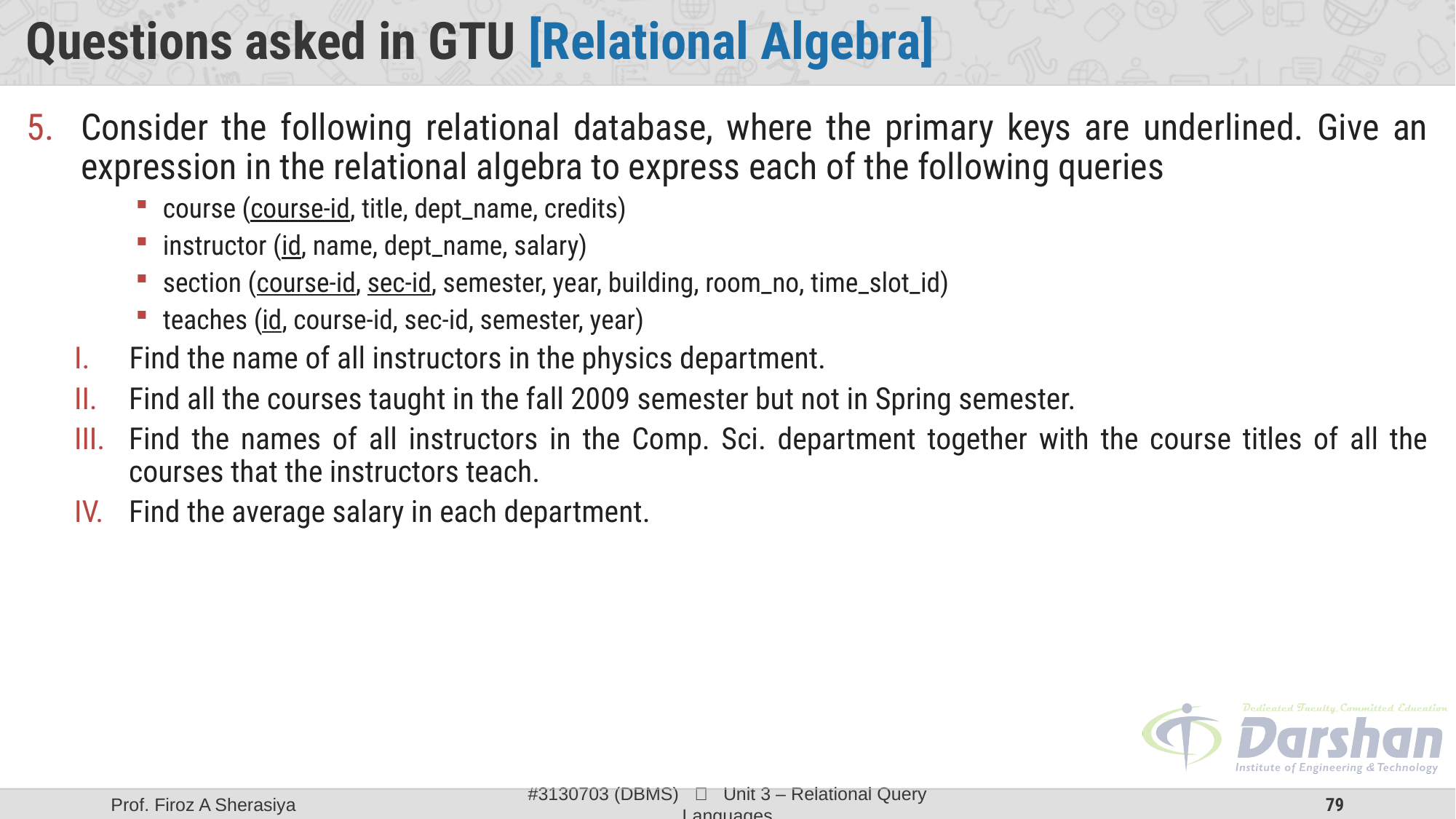

# Questions asked in GTU [Relational Algebra]
Consider the following relational database, where the primary keys are underlined. Give an expression in the relational algebra to express each of the following queries
course (course-id, title, dept_name, credits)
instructor (id, name, dept_name, salary)
section (course-id, sec-id, semester, year, building, room_no, time_slot_id)
teaches (id, course-id, sec-id, semester, year)
Find the name of all instructors in the physics department.
Find all the courses taught in the fall 2009 semester but not in Spring semester.
Find the names of all instructors in the Comp. Sci. department together with the course titles of all the courses that the instructors teach.
Find the average salary in each department.